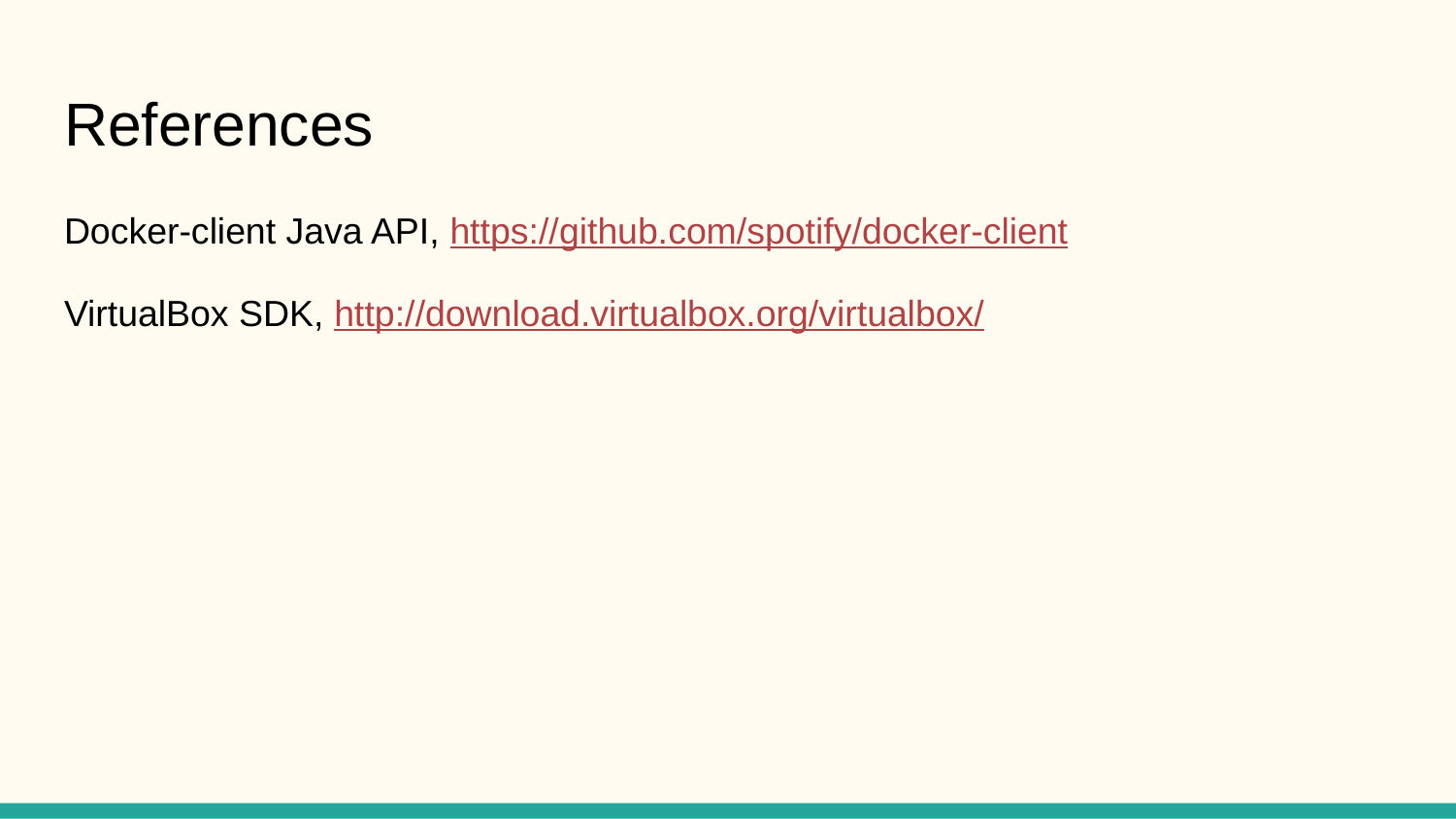

# References
Docker-client Java API, https://github.com/spotify/docker-client
VirtualBox SDK, http://download.virtualbox.org/virtualbox/